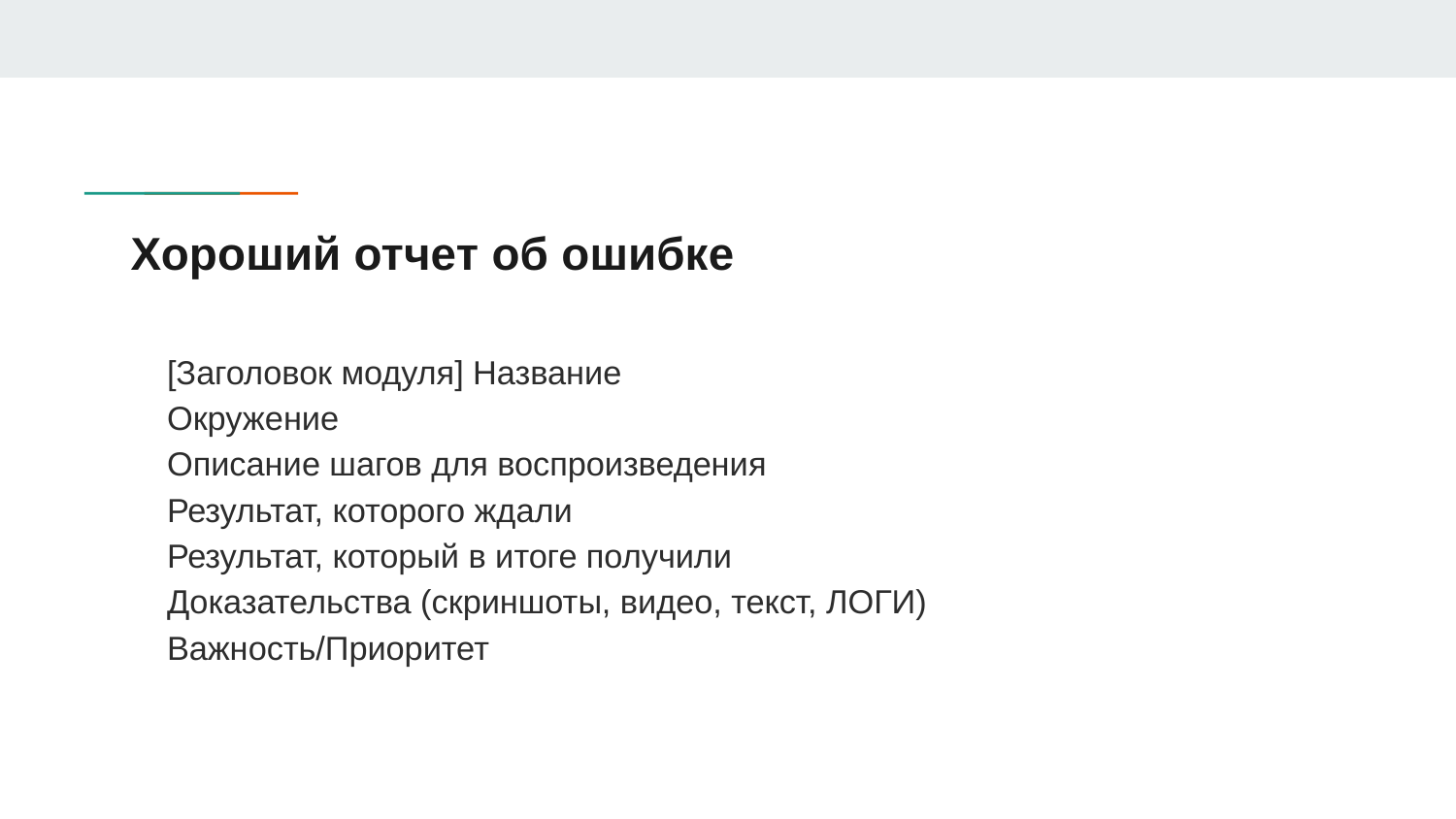

# Хороший отчет об ошибке
[Заголовок модуля] Название
Окружение
Описание шагов для воспроизведения
Результат, которого ждали
Результат, который в итоге получили
Доказательства (скриншоты, видео, текст, ЛОГИ)
Важность/Приоритет